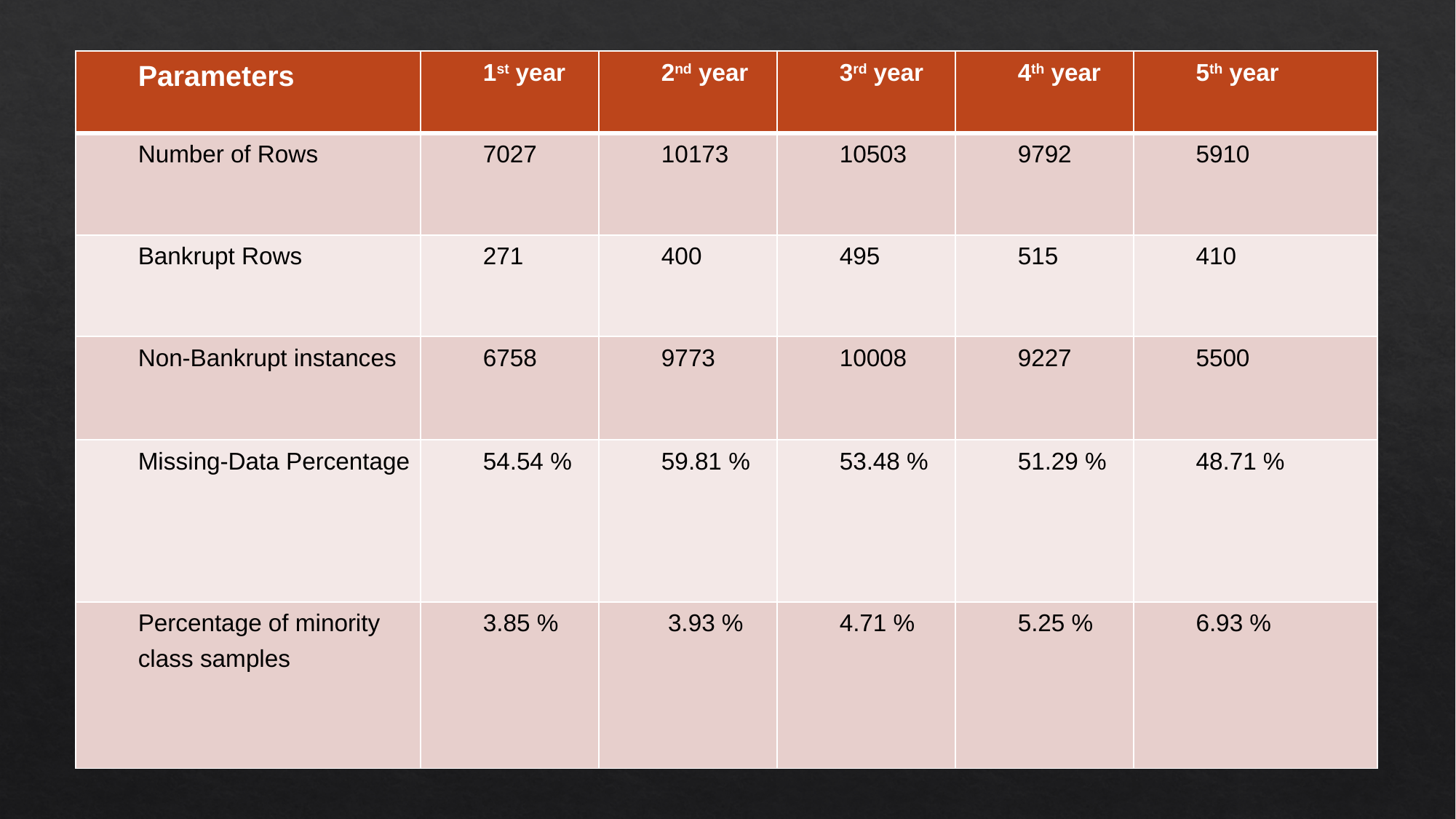

| Parameters | 1st year | 2nd year | 3rd year | 4th year | 5th year |
| --- | --- | --- | --- | --- | --- |
| Number of Rows | 7027 | 10173 | 10503 | 9792 | 5910 |
| Bankrupt Rows | 271 | 400 | 495 | 515 | 410 |
| Non-Bankrupt instances | 6758 | 9773 | 10008 | 9227 | 5500 |
| Missing-Data Percentage | 54.54 % | 59.81 % | 53.48 % | 51.29 % | 48.71 % |
| Percentage of minority class samples | 3.85 % | 3.93 % | 4.71 % | 5.25 % | 6.93 % |